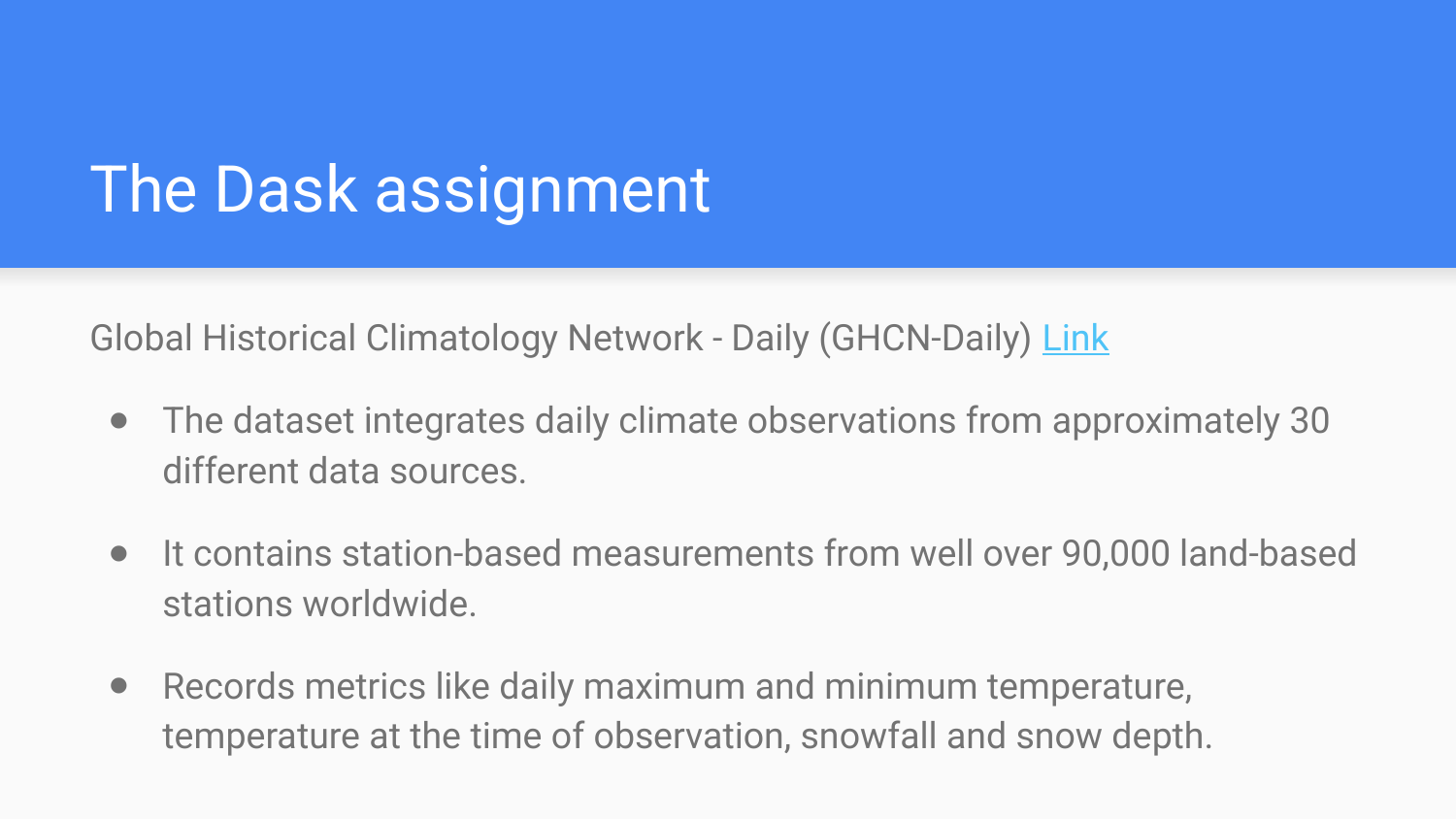

# The Dask assignment
Global Historical Climatology Network - Daily (GHCN-Daily) Link
The dataset integrates daily climate observations from approximately 30 different data sources.
It contains station-based measurements from well over 90,000 land-based stations worldwide.
Records metrics like daily maximum and minimum temperature, temperature at the time of observation, snowfall and snow depth.